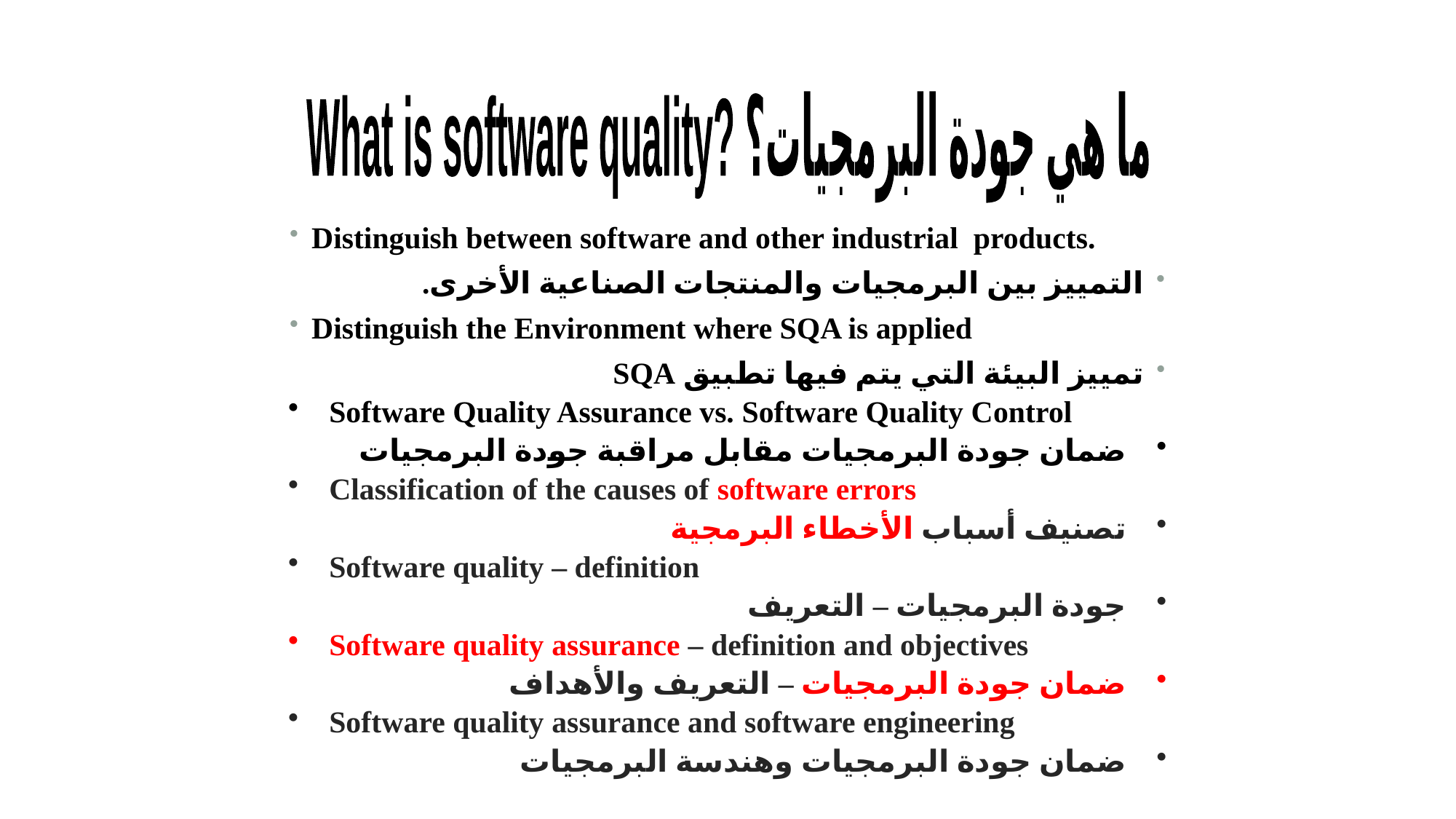

What is software quality? ما هي جودة البرمجيات؟
Distinguish between software and other industrial  products.
التمييز بين البرمجيات والمنتجات الصناعية الأخرى.
Distinguish the Environment where SQA is applied
تمييز البيئة التي يتم فيها تطبيق SQA
Software Quality Assurance vs. Software Quality Control
ضمان جودة البرمجيات مقابل مراقبة جودة البرمجيات
Classification of the causes of software errors
تصنيف أسباب الأخطاء البرمجية
Software quality – definition
جودة البرمجيات – التعريف
Software quality assurance – definition and objectives
ضمان جودة البرمجيات – التعريف والأهداف
Software quality assurance and software engineering
ضمان جودة البرمجيات وهندسة البرمجيات